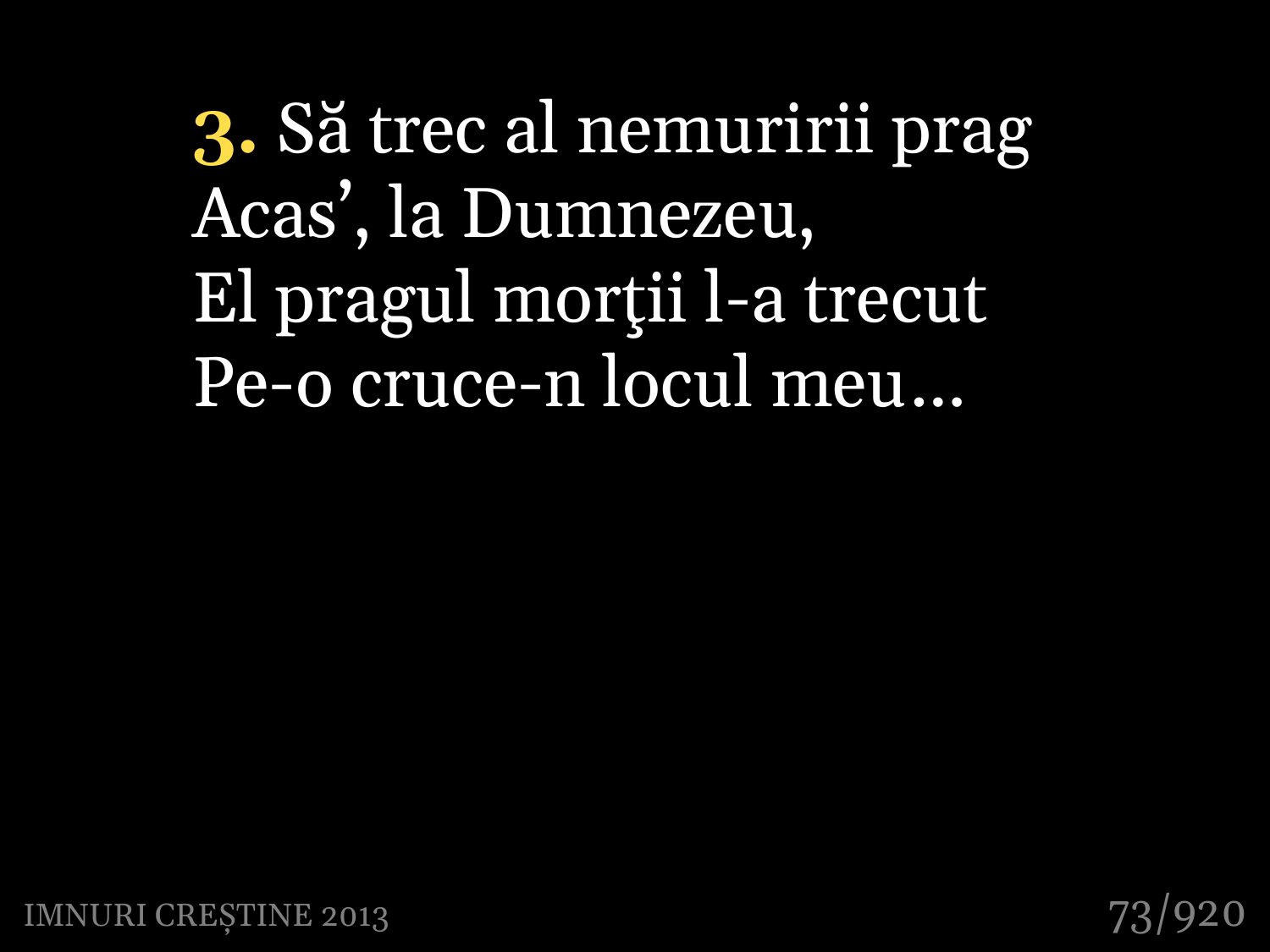

3. Să trec al nemuririi prag
Acas’, la Dumnezeu,
El pragul morţii l-a trecut
Pe-o cruce-n locul meu…
73/920
IMNURI CREȘTINE 2013